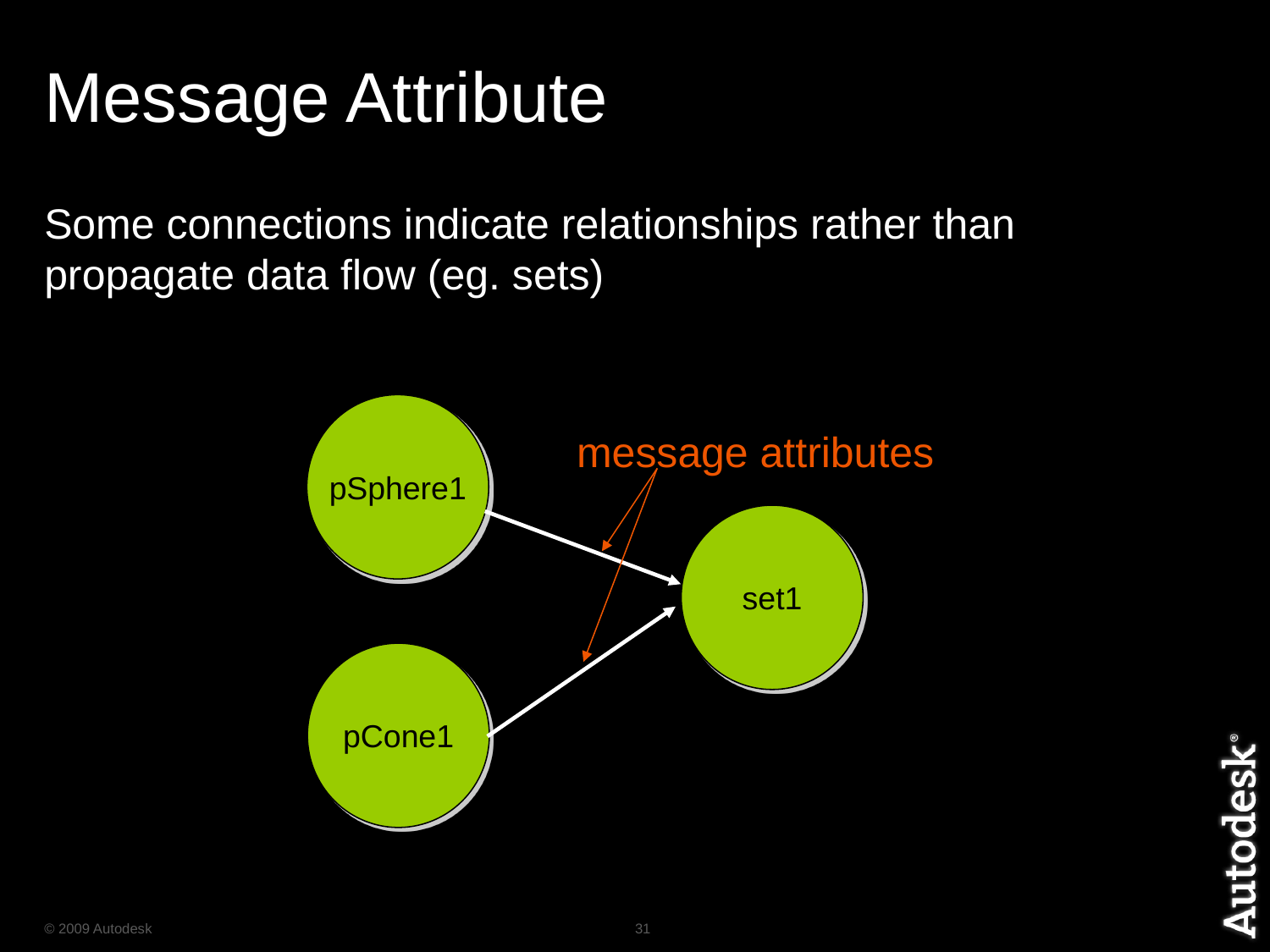

# Message Attribute
Some connections indicate relationships rather than propagate data flow (eg. sets)

pSphere1
message attributes

set1

pCone1